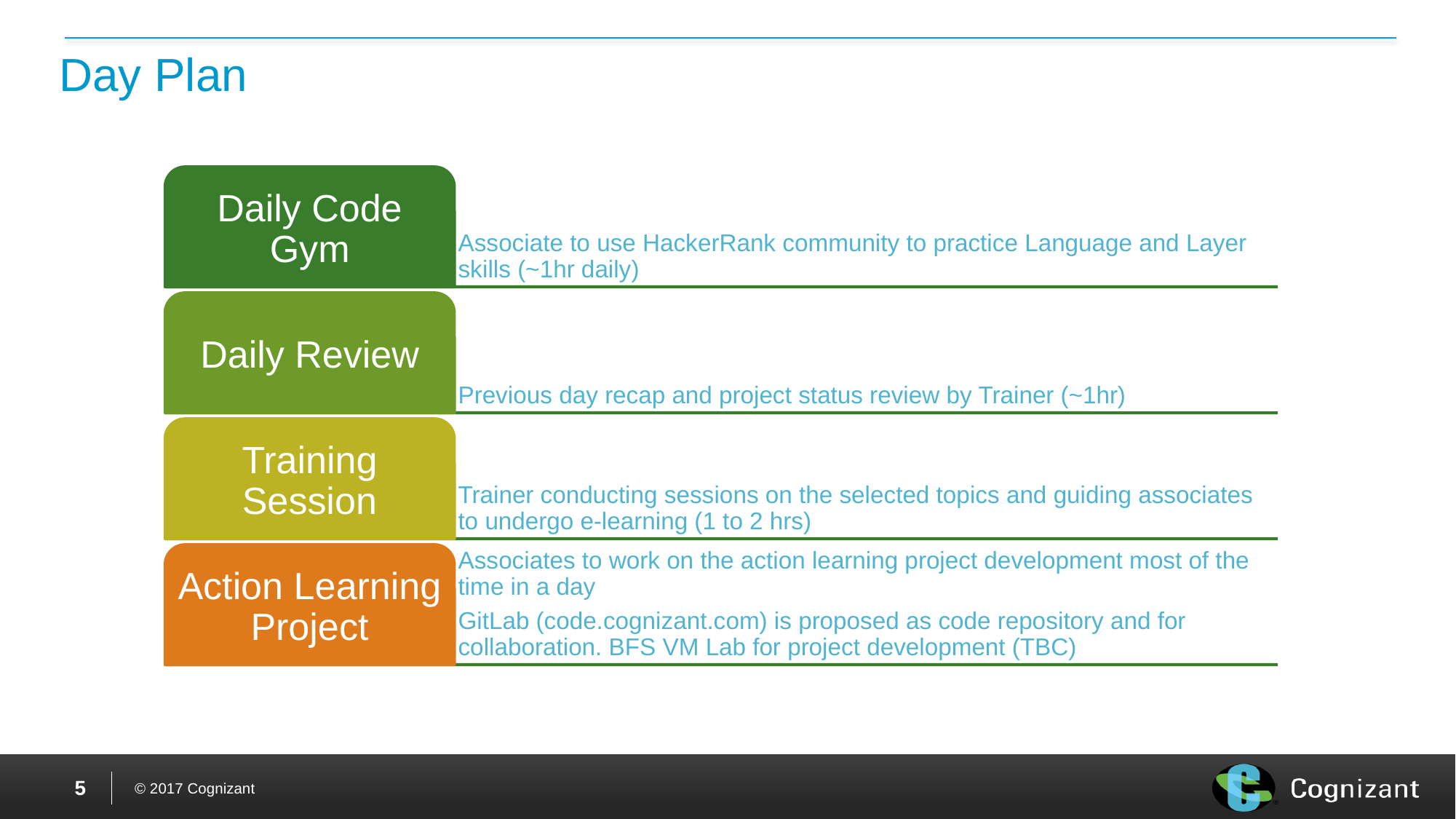

# Day Plan
Associate to use HackerRank community to practice Language and Layer skills (~1hr daily)
Daily Code Gym
Previous day recap and project status review by Trainer (~1hr)
Daily Review
Trainer conducting sessions on the selected topics and guiding associates to undergo e-learning (1 to 2 hrs)
Training Session
Associates to work on the action learning project development most of the time in a day
GitLab (code.cognizant.com) is proposed as code repository and for collaboration. BFS VM Lab for project development (TBC)
Action Learning Project
5